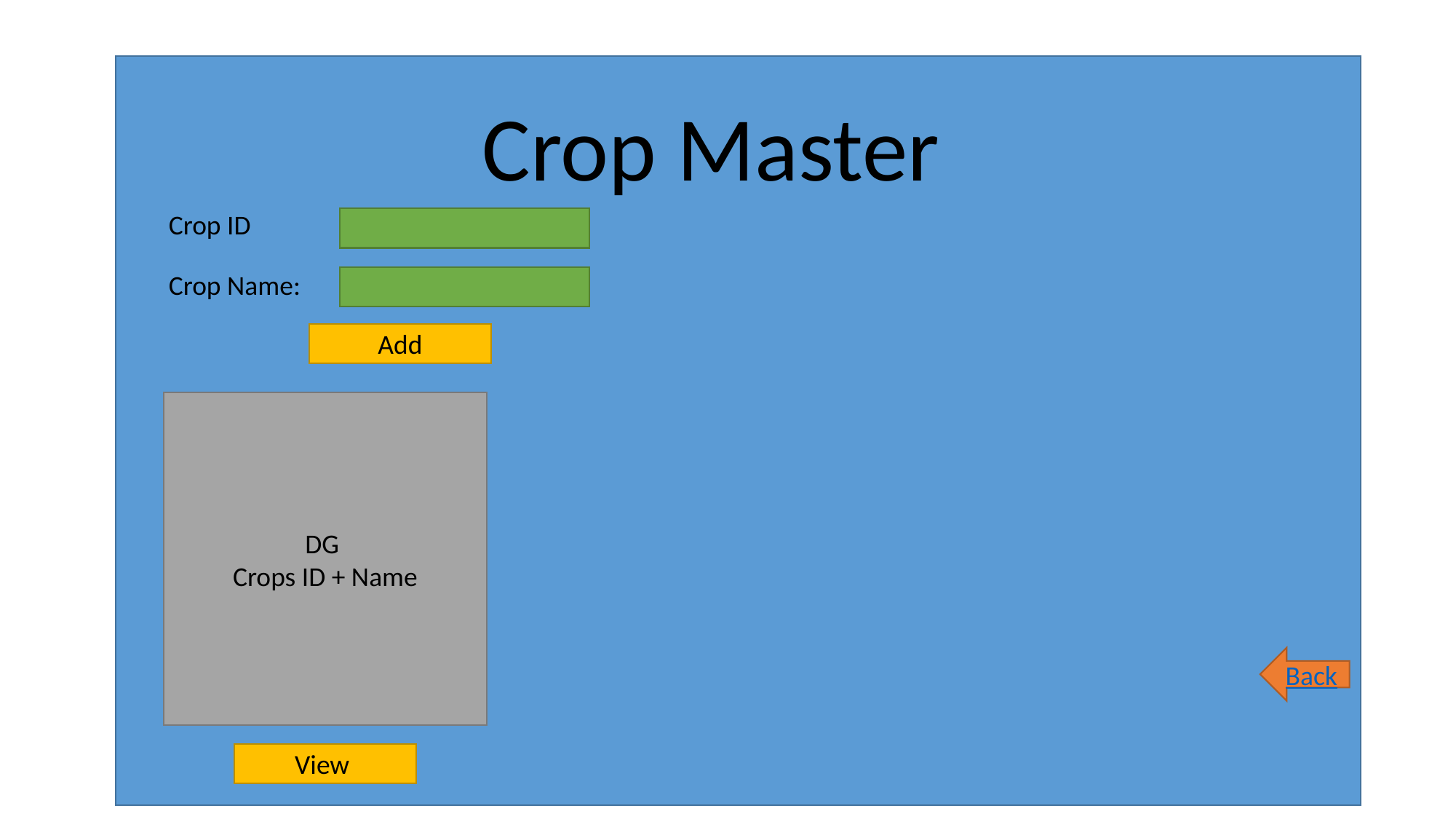

Crop Master
Crop ID

Crop Name:

Add
DG
Crops ID + Name
Back
View